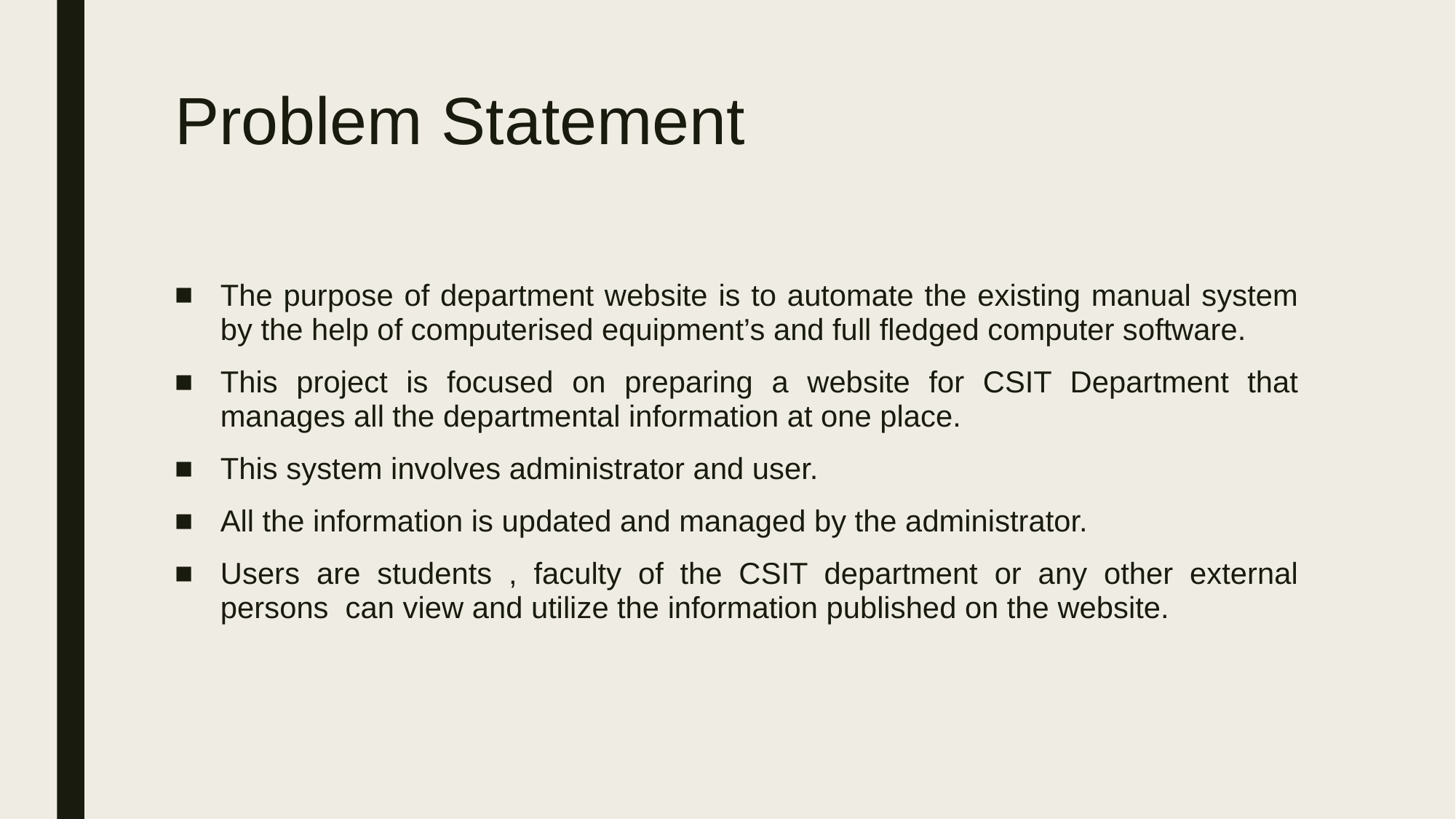

# Problem Statement
The purpose of department website is to automate the existing manual system by the help of computerised equipment’s and full fledged computer software.
This project is focused on preparing a website for CSIT Department that manages all the departmental information at one place.
This system involves administrator and user.
All the information is updated and managed by the administrator.
Users are students , faculty of the CSIT department or any other external persons  can view and utilize the information published on the website.